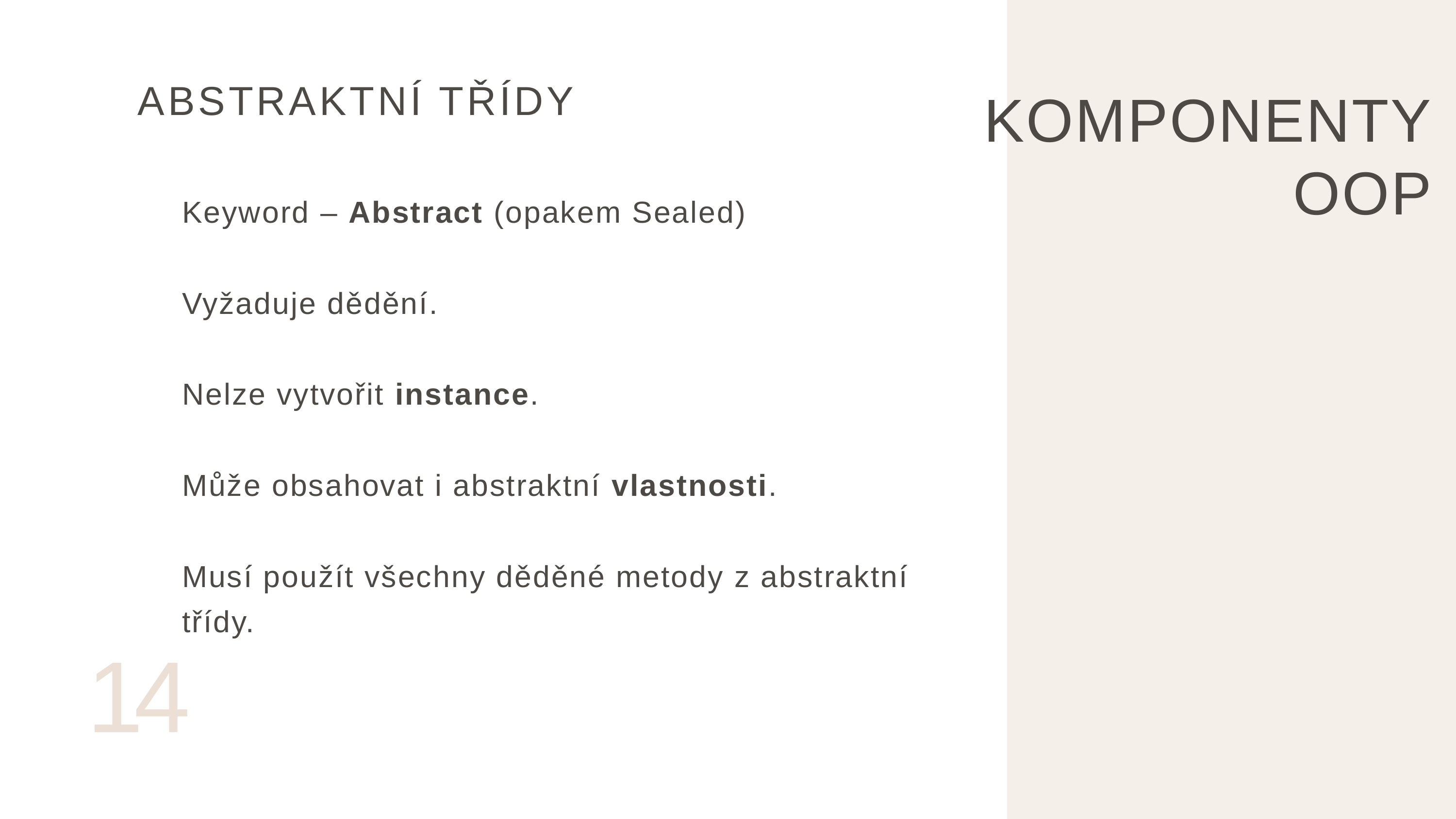

KOMPONENTY
OOP
ABSTRAKTNÍ TŘÍDY
Keyword – Abstract (opakem Sealed)

Vyžaduje dědění.

Nelze vytvořit instance.

Může obsahovat i abstraktní vlastnosti.

Musí použít všechny děděné metody z abstraktní třídy.
14